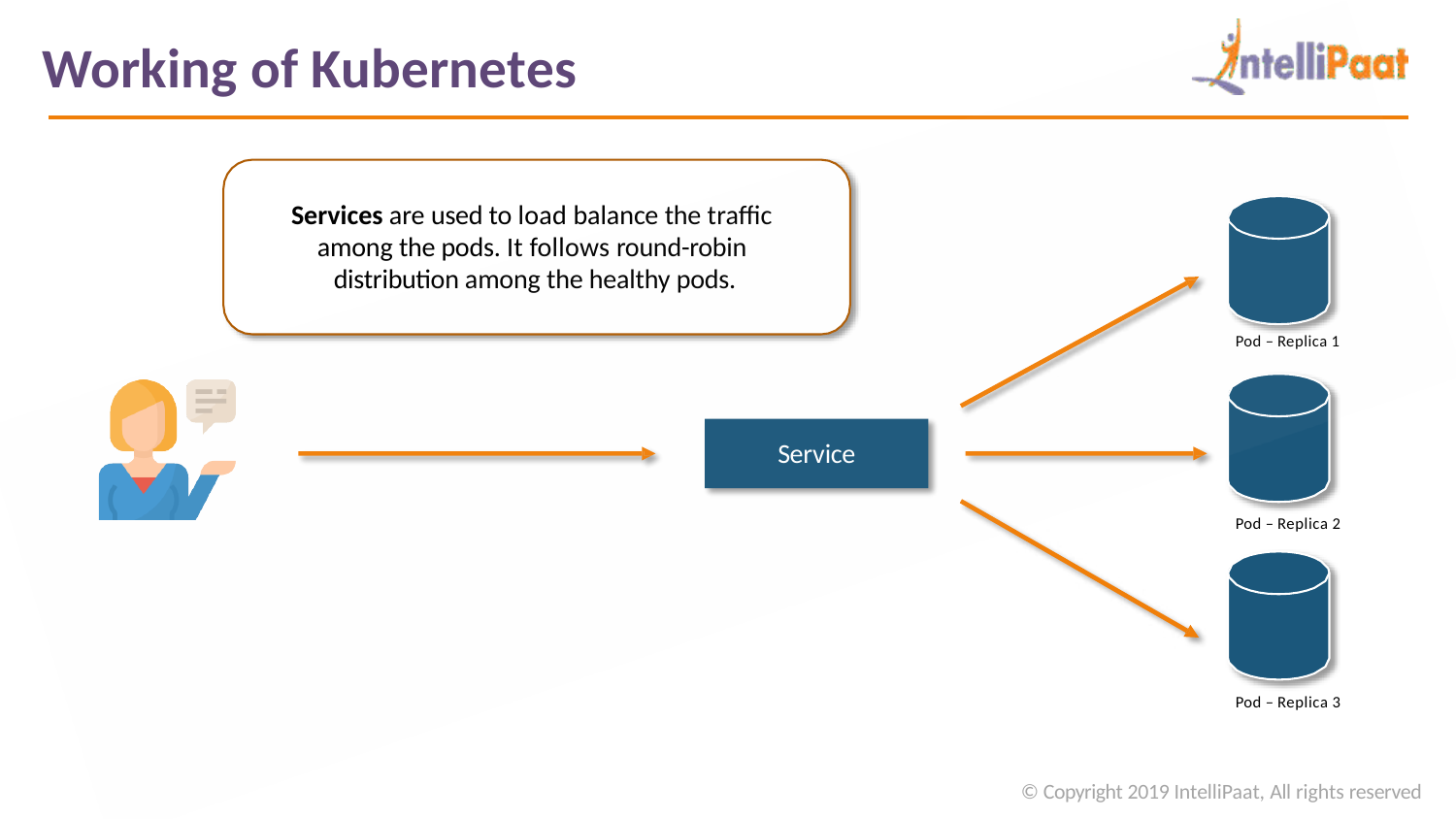

# Working of Kubernetes

Services are used to load balance the traffic  among the pods. It follows round-robin  distribution among the healthy pods.

Pod – Replica 1

Service

Pod – Replica 2

Pod – Replica 3
© Copyright 2019 IntelliPaat, All rights reserved